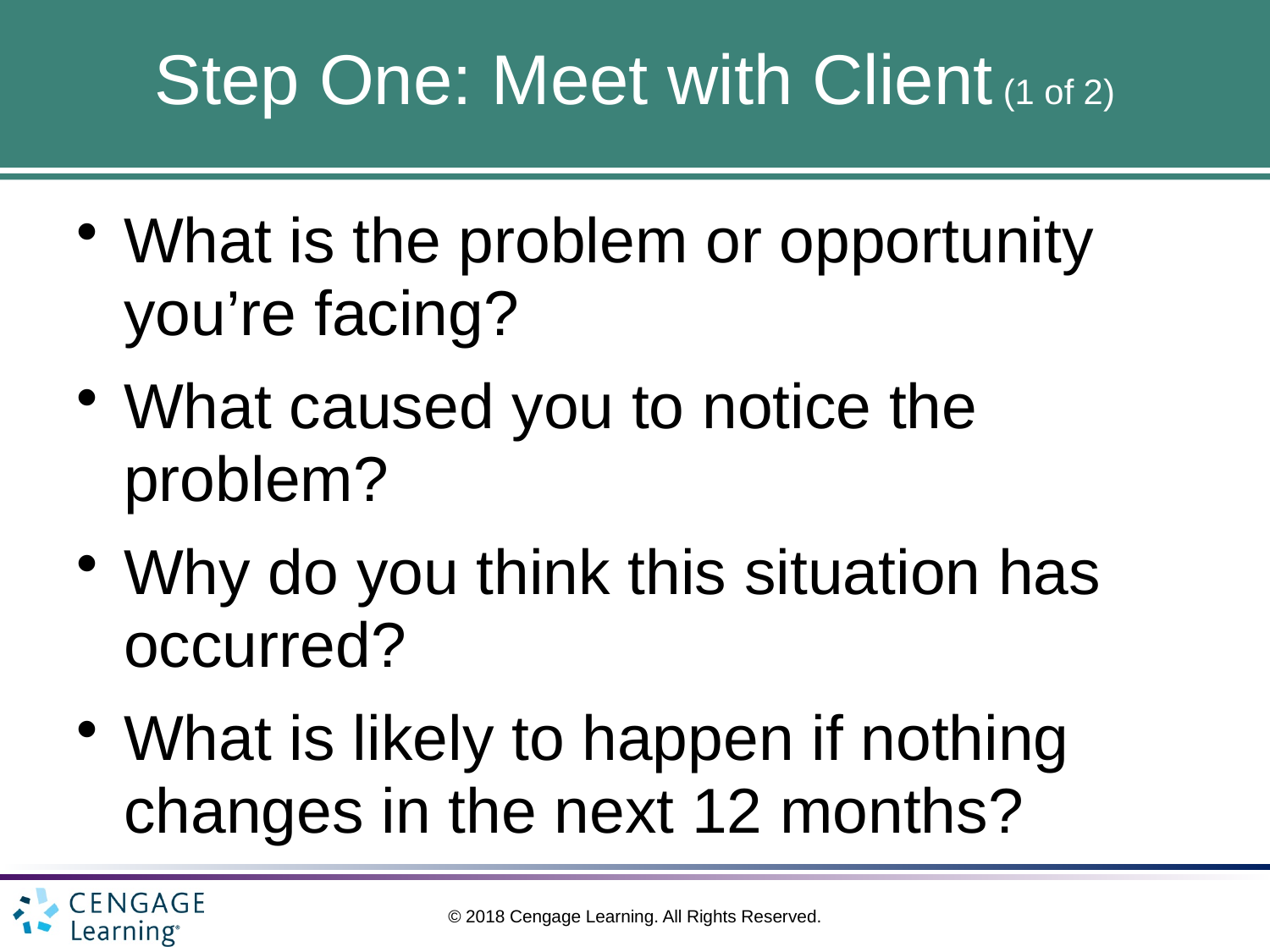

# Step One: Meet with Client (1 of 2)
What is the problem or opportunity you’re facing?
What caused you to notice the problem?
Why do you think this situation has occurred?
What is likely to happen if nothing changes in the next 12 months?